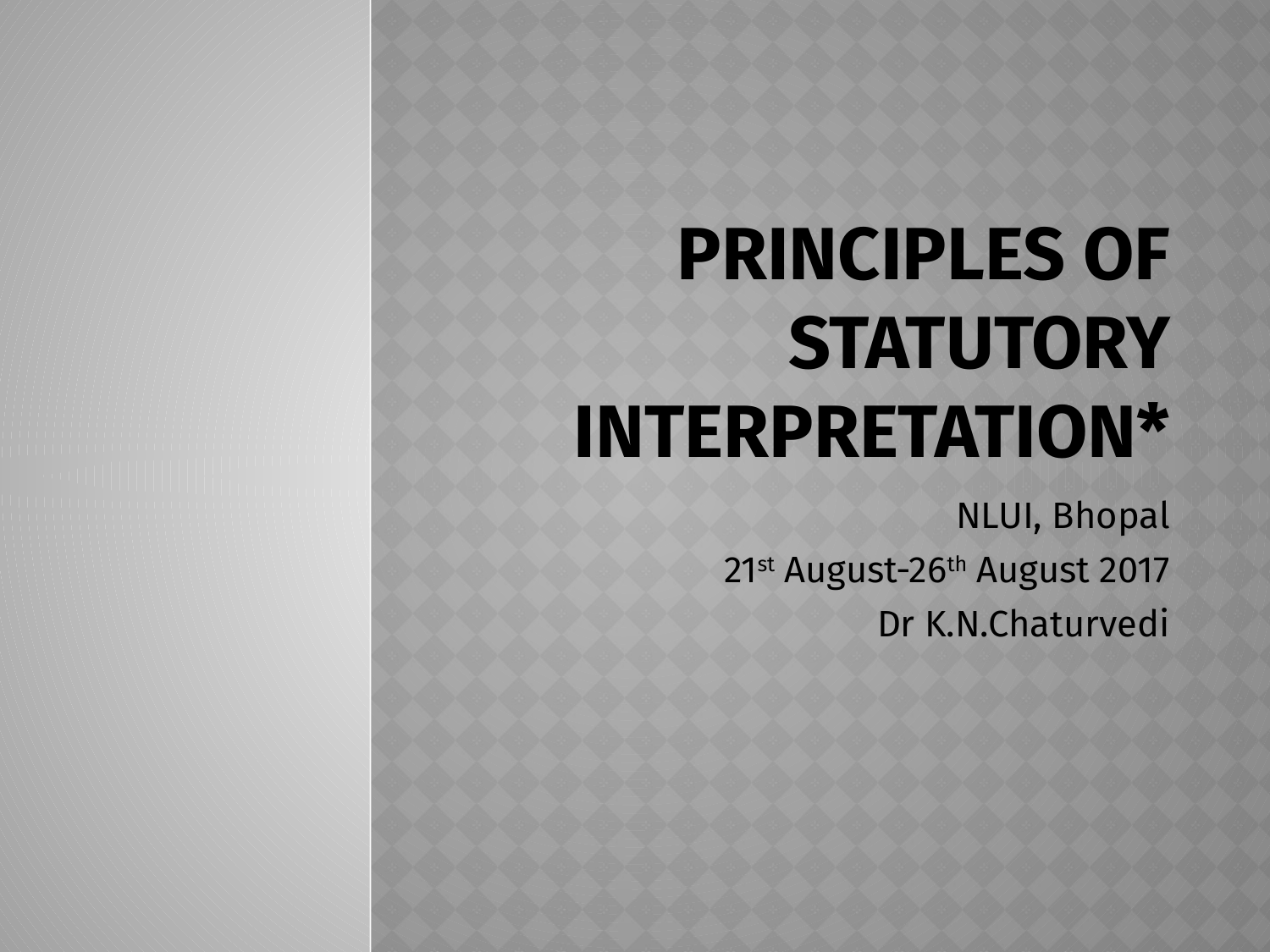

# Principles of Statutory Interpretation*
NLUI, Bhopal
21st August-26th August 2017
Dr K.N.Chaturvedi